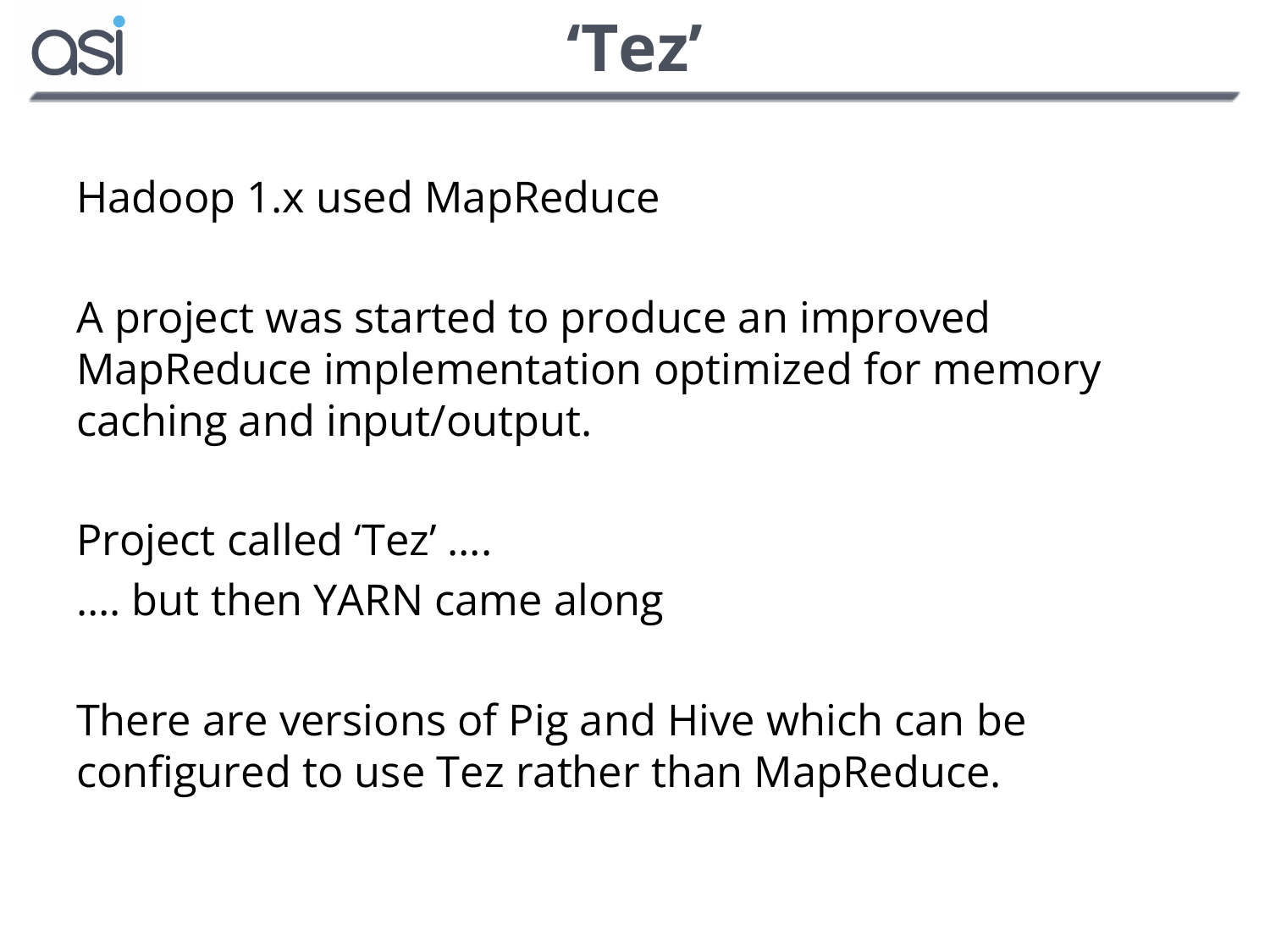

# ‘Tez’
Hadoop 1.x used MapReduce

A project was started to produce an improved MapReduce implementation optimized for memory caching and input/output.

Project called ‘Tez’ ….
…. but then YARN came along

There are versions of Pig and Hive which can be configured to use Tez rather than MapReduce.